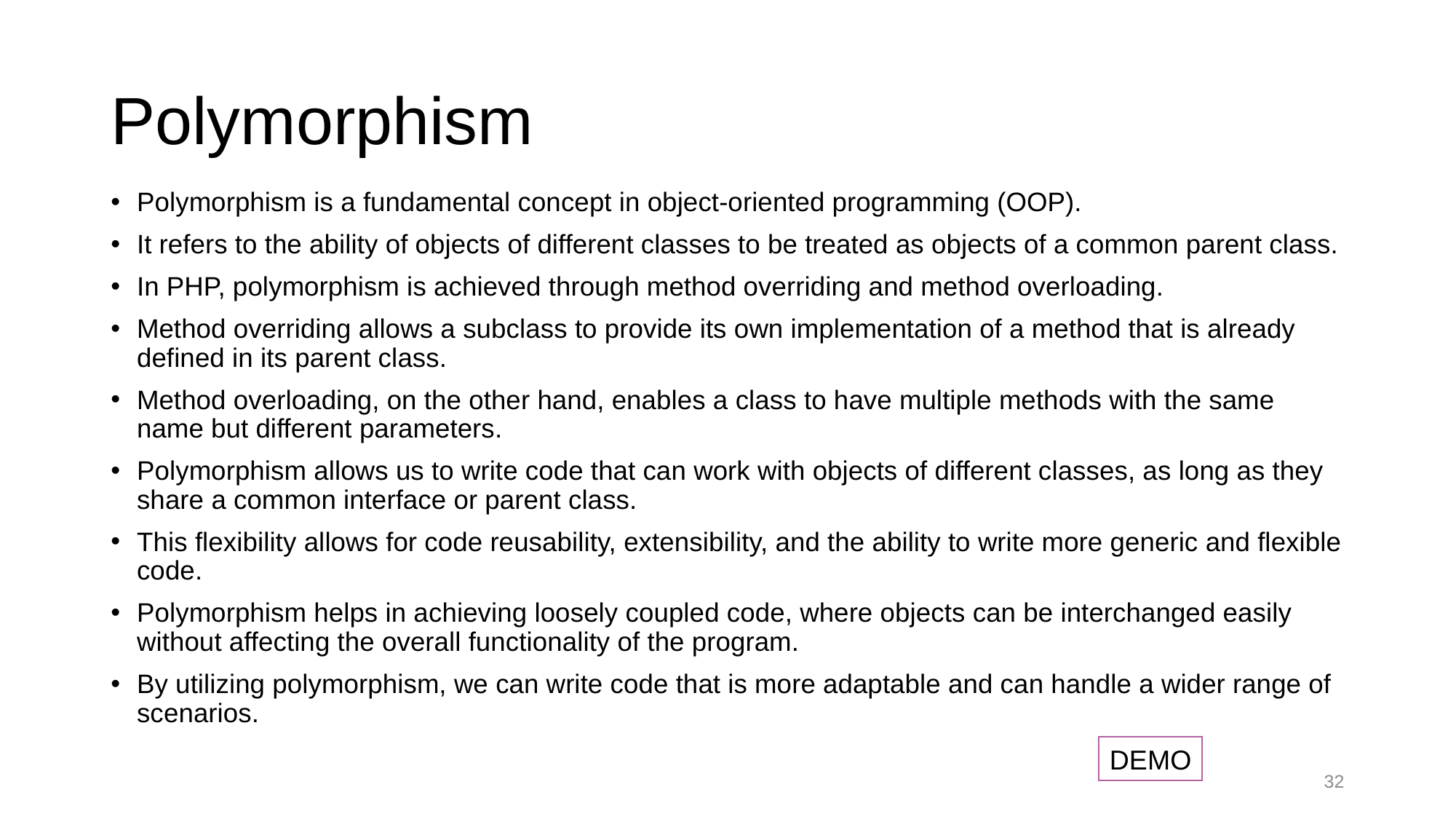

# Polymorphism
Polymorphism is a fundamental concept in object-oriented programming (OOP).
It refers to the ability of objects of different classes to be treated as objects of a common parent class.
In PHP, polymorphism is achieved through method overriding and method overloading.
Method overriding allows a subclass to provide its own implementation of a method that is already defined in its parent class.
Method overloading, on the other hand, enables a class to have multiple methods with the same name but different parameters.
Polymorphism allows us to write code that can work with objects of different classes, as long as they share a common interface or parent class.
This flexibility allows for code reusability, extensibility, and the ability to write more generic and flexible code.
Polymorphism helps in achieving loosely coupled code, where objects can be interchanged easily without affecting the overall functionality of the program.
By utilizing polymorphism, we can write code that is more adaptable and can handle a wider range of scenarios.
DEMO
32